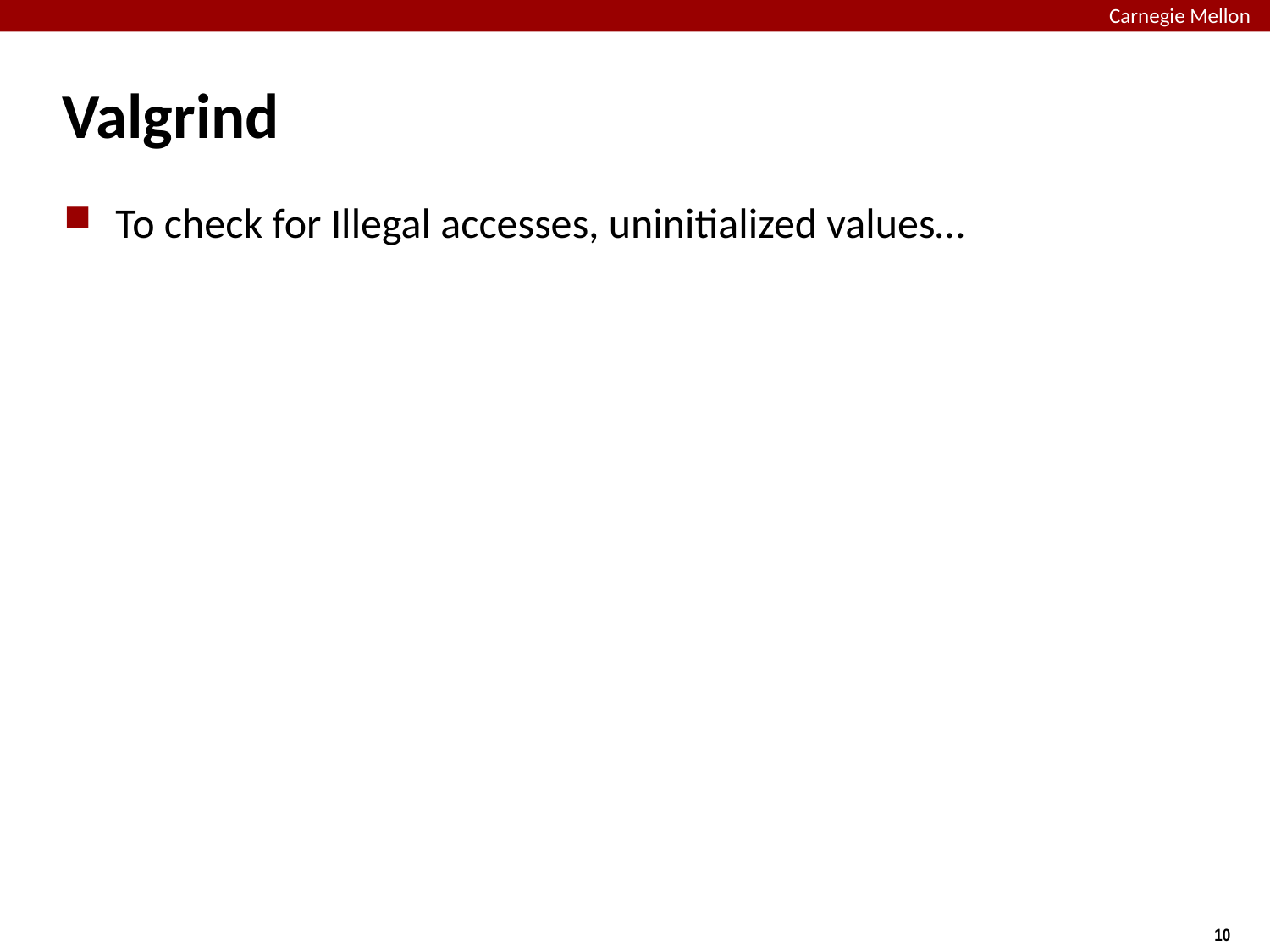

# Valgrind
To check for Illegal accesses, uninitialized values…